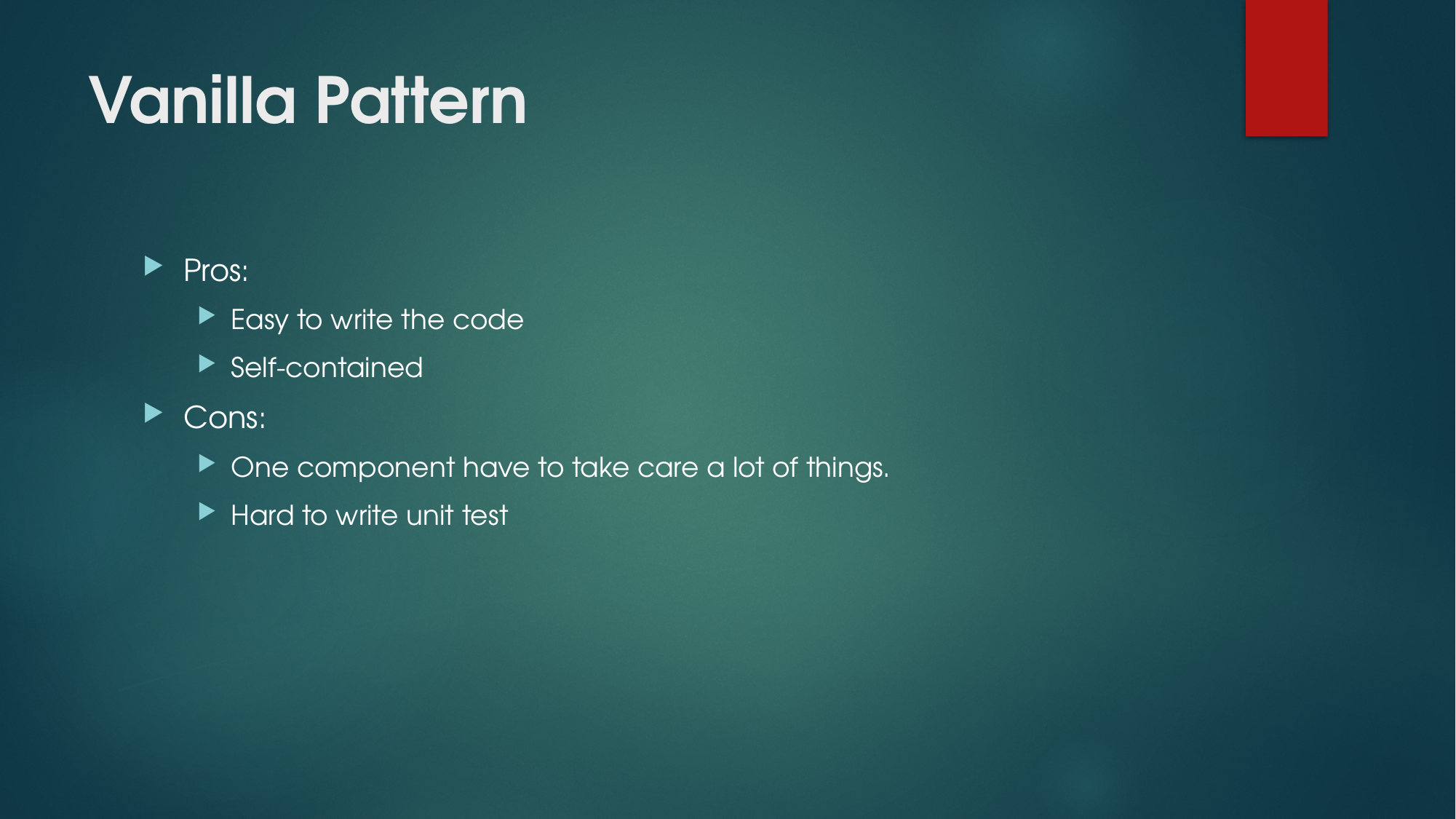

# Vanilla Pattern
Pros:
Easy to write the code
Self-contained
Cons:
One component have to take care a lot of things.
Hard to write unit test